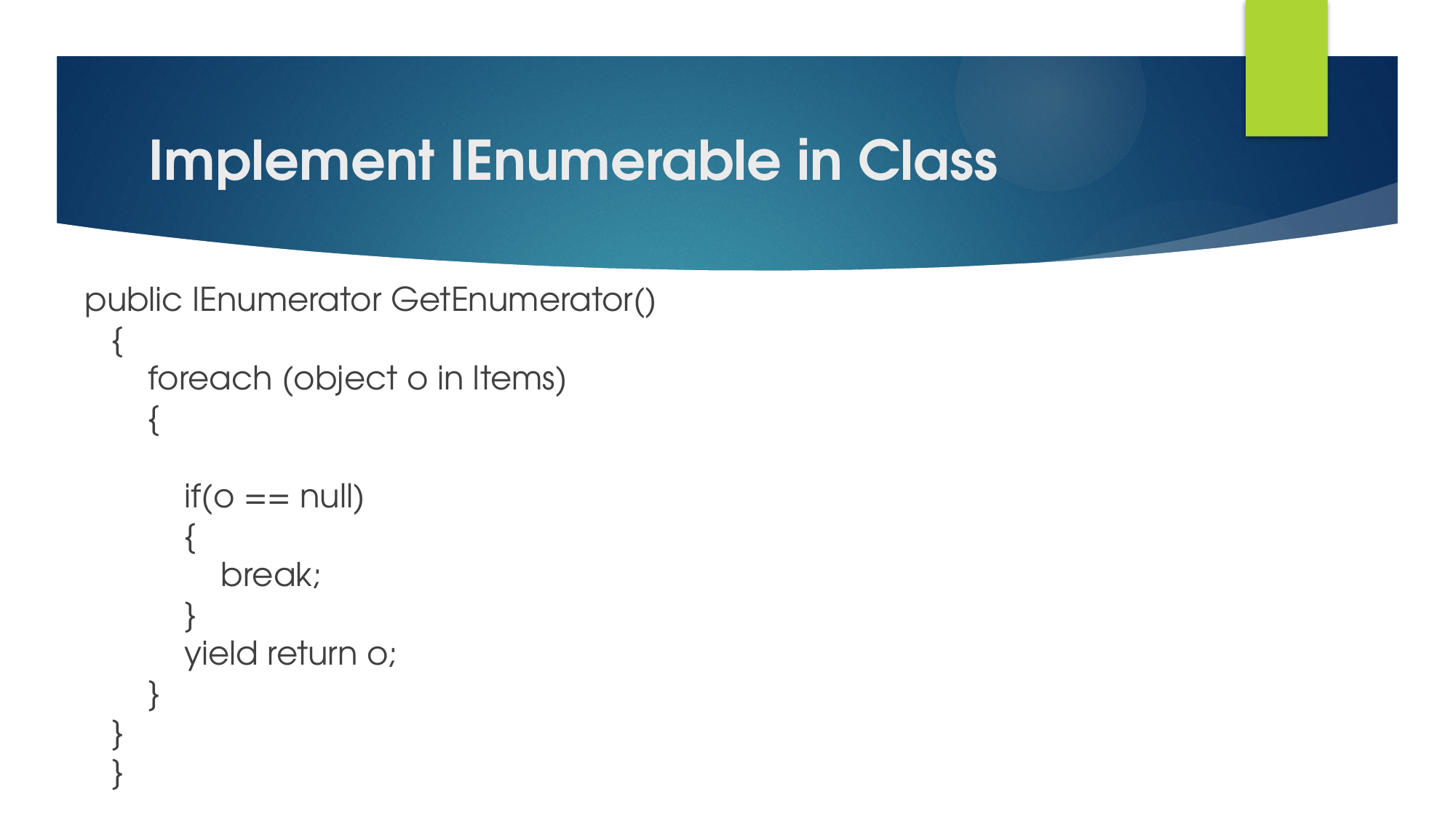

# Implement IEnumerable in Class
 public IEnumerator GetEnumerator()
    {
        foreach (object o in Items)
        {

            if(o == null)
            {
                break;
            }
            yield return o;
        }
    }
    }